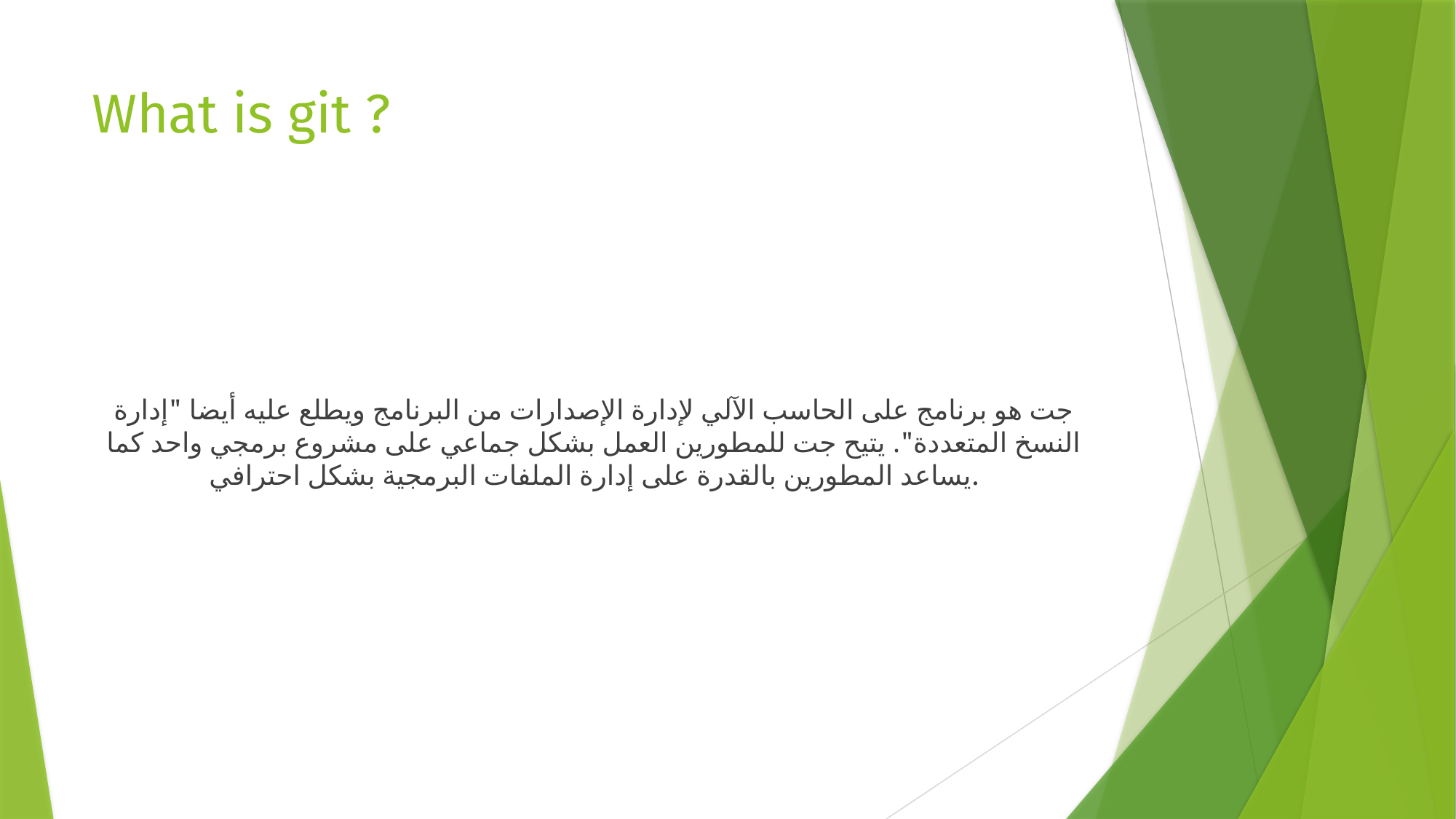

# What is git ?
جت هو برنامج على الحاسب الآلي لإدارة الإصدارات من البرنامج ويطلع عليه أيضا "إدارة النسخ المتعددة". يتيح جت للمطورين العمل بشكل جماعي على مشروع برمجي واحد كما يساعد المطورين بالقدرة على إدارة الملفات البرمجية بشكل احترافي.